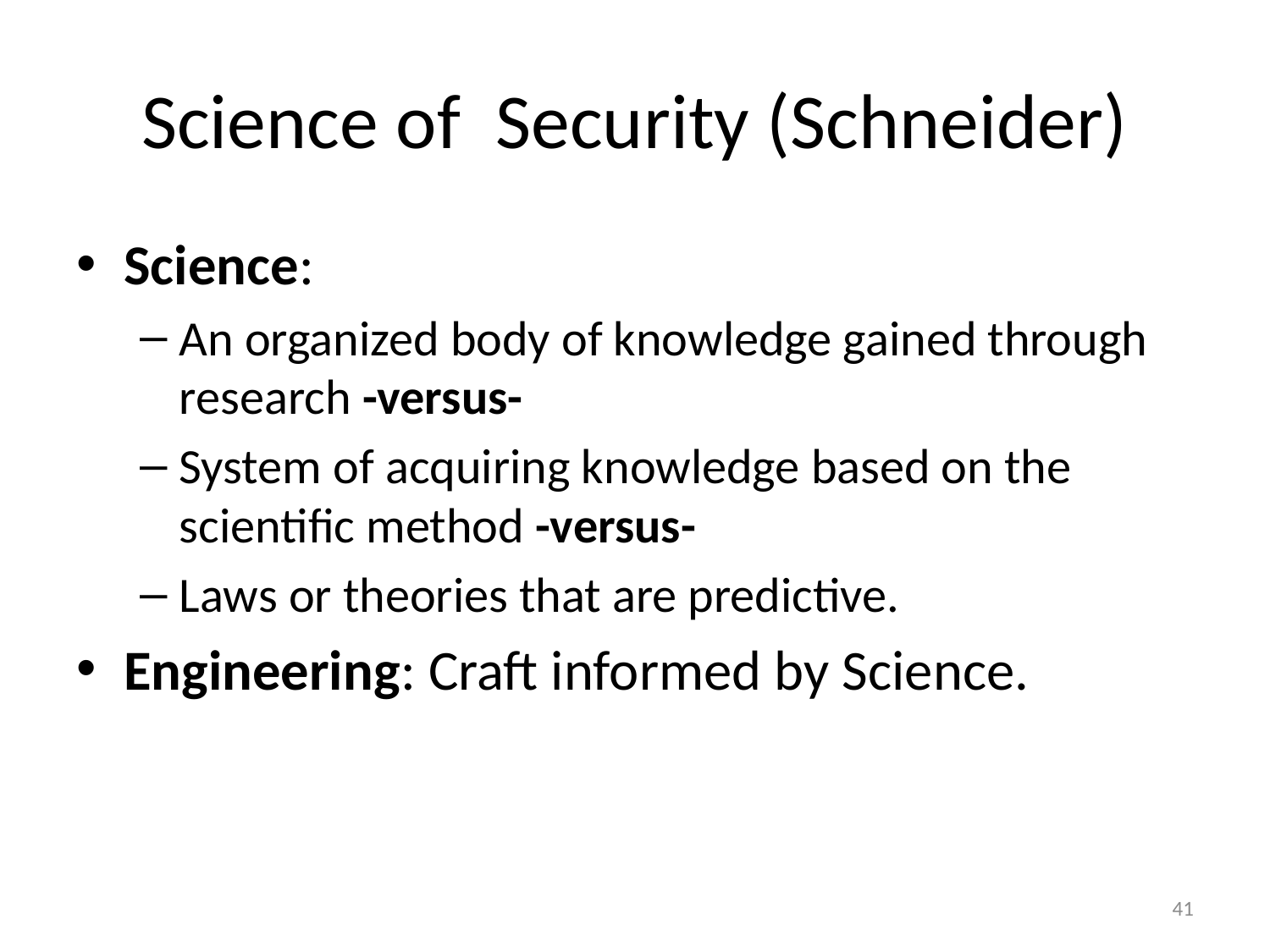

# Science of  Security (Schneider)
Science:
An organized body of knowledge gained through research -versus-
System of acquiring knowledge based on the scientific method -versus-
Laws or theories that are predictive.
Engineering: Craft informed by Science.
41